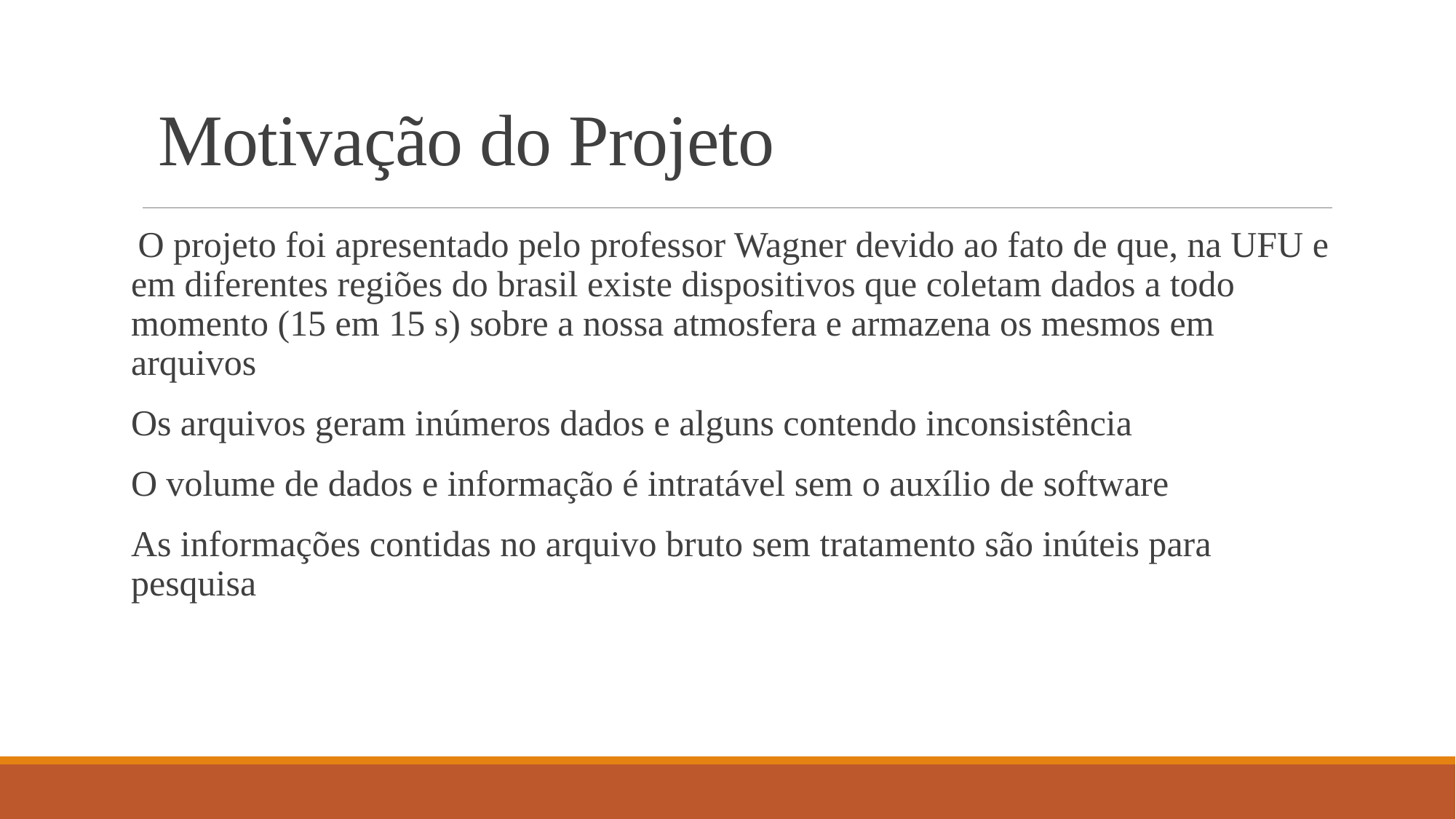

# Motivação do Projeto
 O projeto foi apresentado pelo professor Wagner devido ao fato de que, na UFU e em diferentes regiões do brasil existe dispositivos que coletam dados a todo momento (15 em 15 s) sobre a nossa atmosfera e armazena os mesmos em arquivos
Os arquivos geram inúmeros dados e alguns contendo inconsistência
O volume de dados e informação é intratável sem o auxílio de software
As informações contidas no arquivo bruto sem tratamento são inúteis para pesquisa